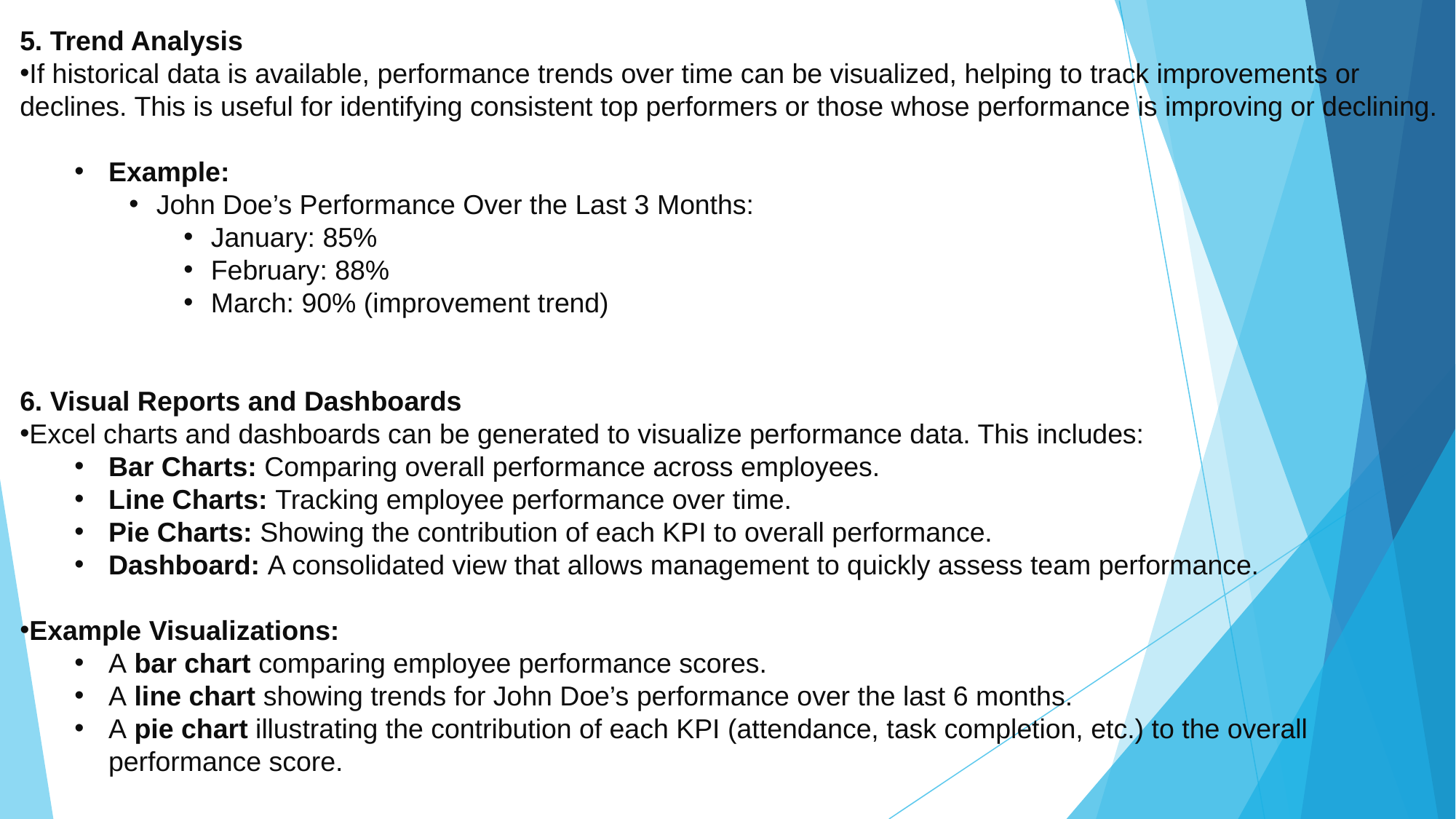

5. Trend Analysis
If historical data is available, performance trends over time can be visualized, helping to track improvements or declines. This is useful for identifying consistent top performers or those whose performance is improving or declining.

Example:
John Doe’s Performance Over the Last 3 Months:
January: 85%
February: 88%
March: 90% (improvement trend)

6. Visual Reports and Dashboards
Excel charts and dashboards can be generated to visualize performance data. This includes:
Bar Charts: Comparing overall performance across employees.
Line Charts: Tracking employee performance over time.
Pie Charts: Showing the contribution of each KPI to overall performance.
Dashboard: A consolidated view that allows management to quickly assess team performance.

Example Visualizations:
A bar chart comparing employee performance scores.
A line chart showing trends for John Doe’s performance over the last 6 months.
A pie chart illustrating the contribution of each KPI (attendance, task completion, etc.) to the overall performance score.